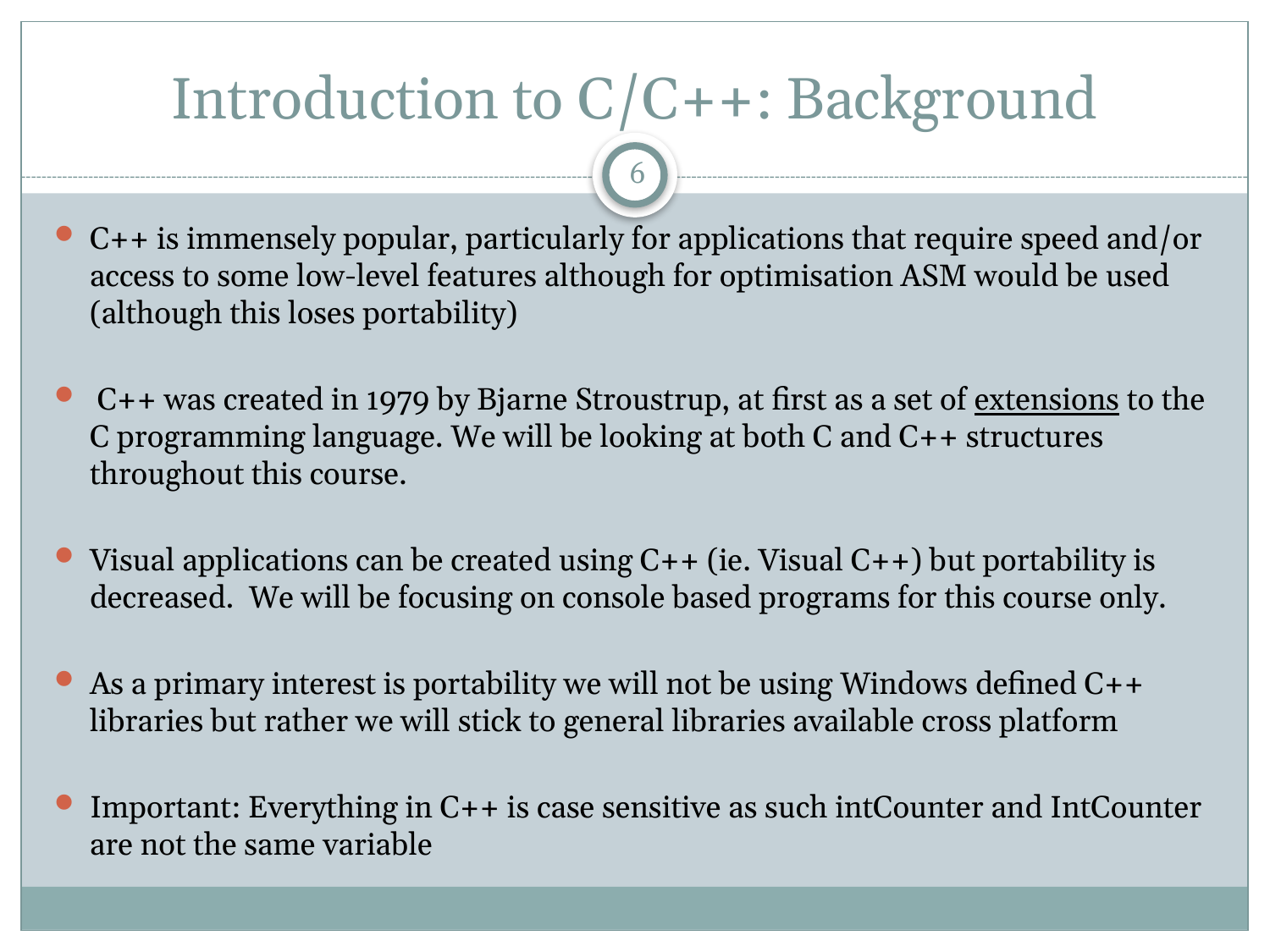

# Introduction to C/C++: Background
6
C++ is immensely popular, particularly for applications that require speed and/or access to some low-level features although for optimisation ASM would be used (although this loses portability)

 C++ was created in 1979 by Bjarne Stroustrup, at ﬁrst as a set of extensions to the C programming language. We will be looking at both C and C++ structures throughout this course.

Visual applications can be created using C++ (ie. Visual C++) but portability is decreased.  We will be focusing on console based programs for this course only.

As a primary interest is portability we will not be using Windows defined C++ libraries but rather we will stick to general libraries available cross platform

Important: Everything in C++ is case sensitive as such intCounter and IntCounter are not the same variable